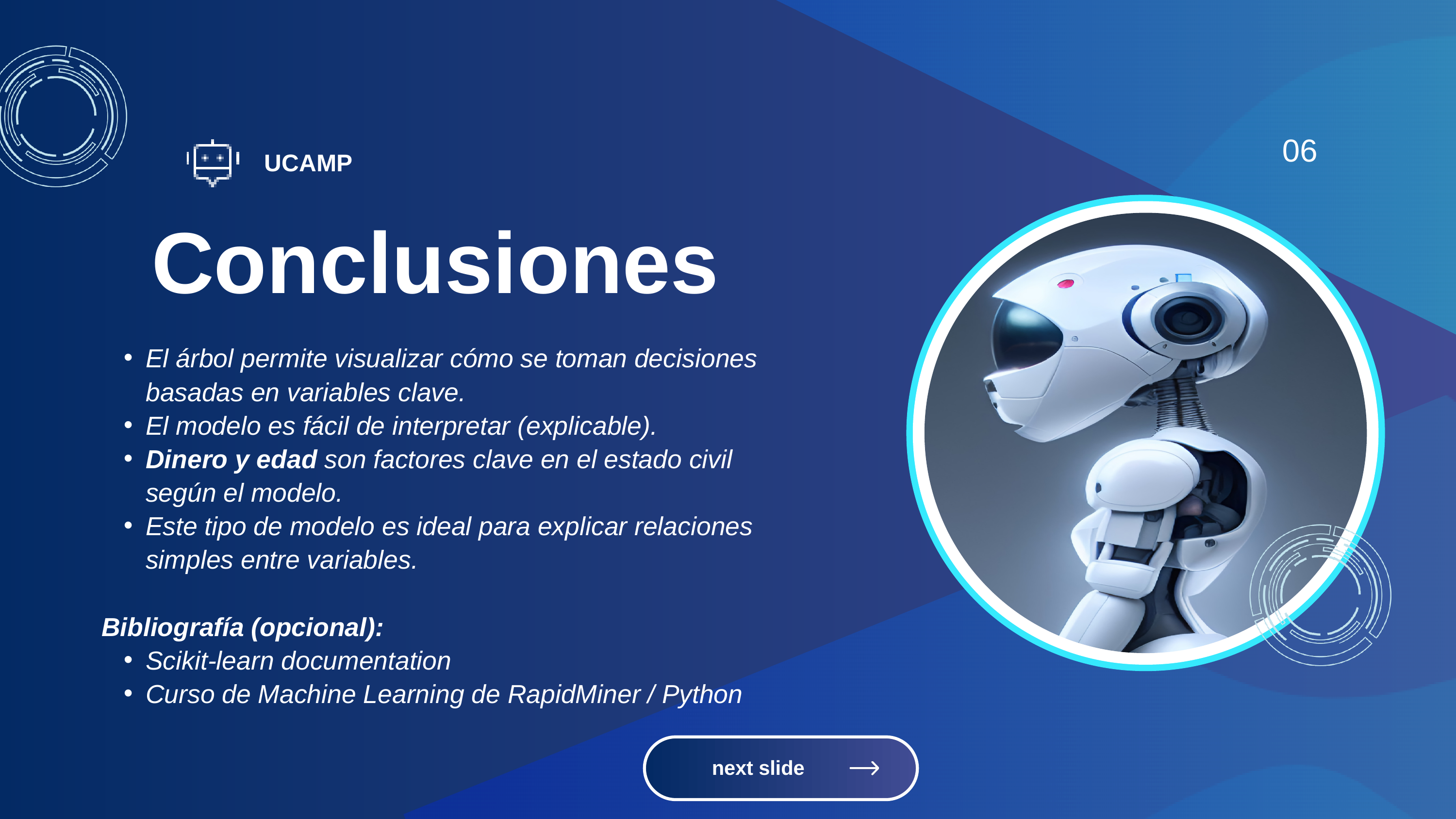

06

UCAMP

 Conclusiones
El árbol permite visualizar cómo se toman decisiones basadas en variables clave.
El modelo es fácil de interpretar (explicable).
Dinero y edad son factores clave en el estado civil según el modelo.
Este tipo de modelo es ideal para explicar relaciones simples entre variables.

Bibliografía (opcional):
Scikit-learn documentation
Curso de Machine Learning de RapidMiner / Python

next slide